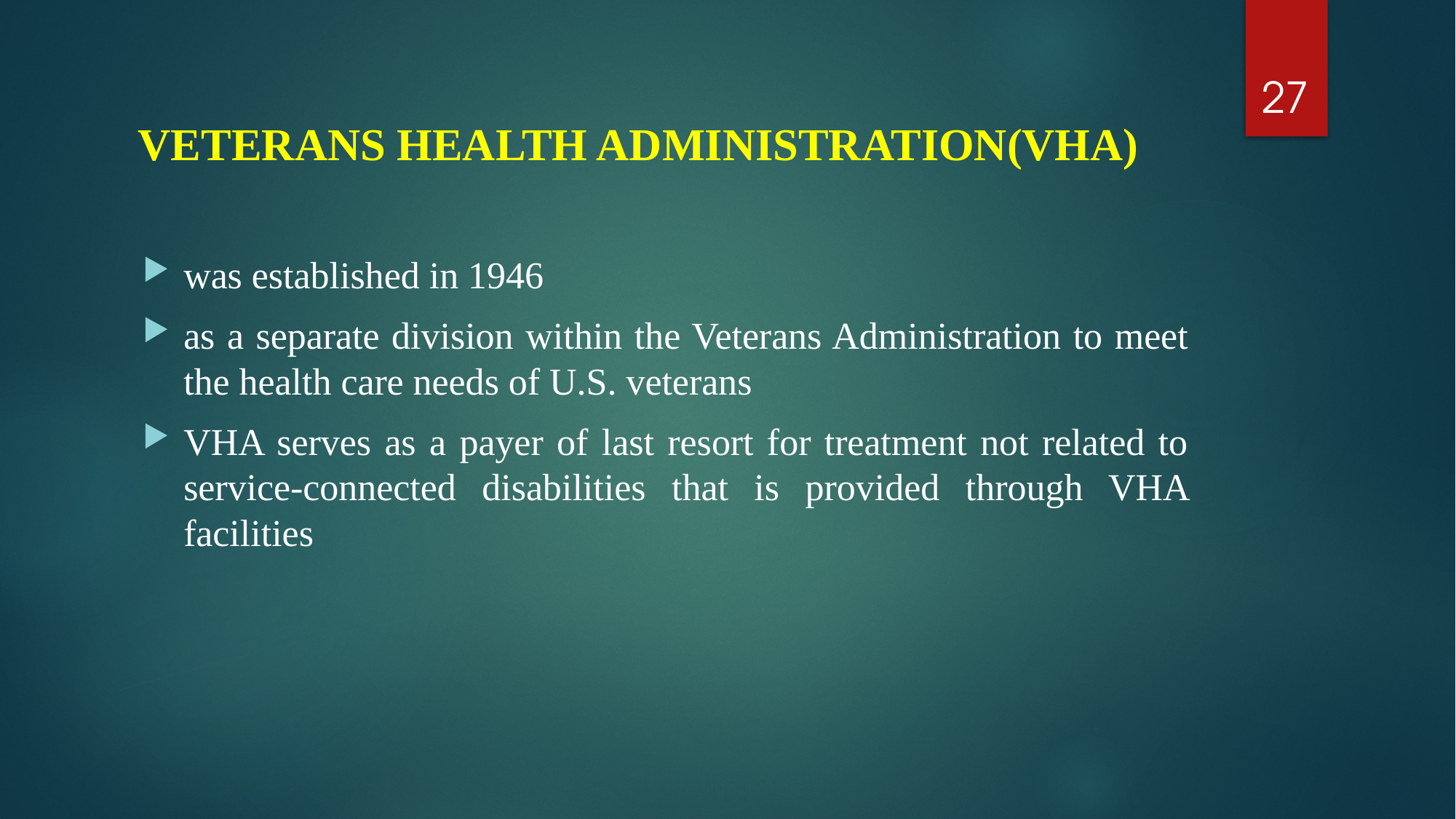

27
# VETERANS HEALTH ADMINISTRATION(VHA)
was established in 1946
as a separate division within the Veterans Administration to meet the health care needs of U.S. veterans
VHA serves as a payer of last resort for treatment not related to service-connected disabilities that is provided through VHA facilities